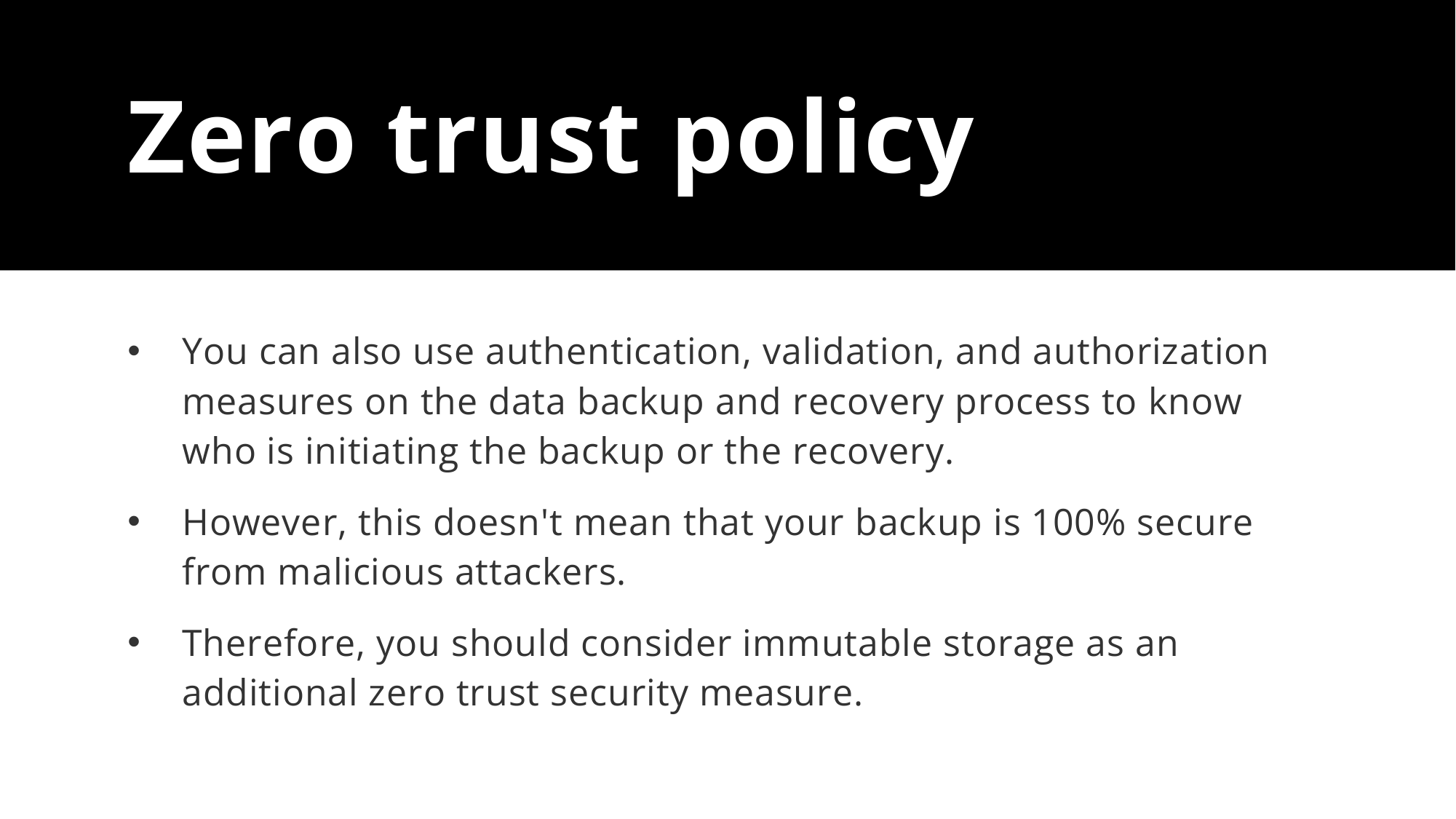

# Zero trust policy
You can also use authentication, validation, and authorization measures on the data backup and recovery process to know who is initiating the backup or the recovery.
However, this doesn't mean that your backup is 100% secure from malicious attackers.
Therefore, you should consider immutable storage as an additional zero trust security measure.